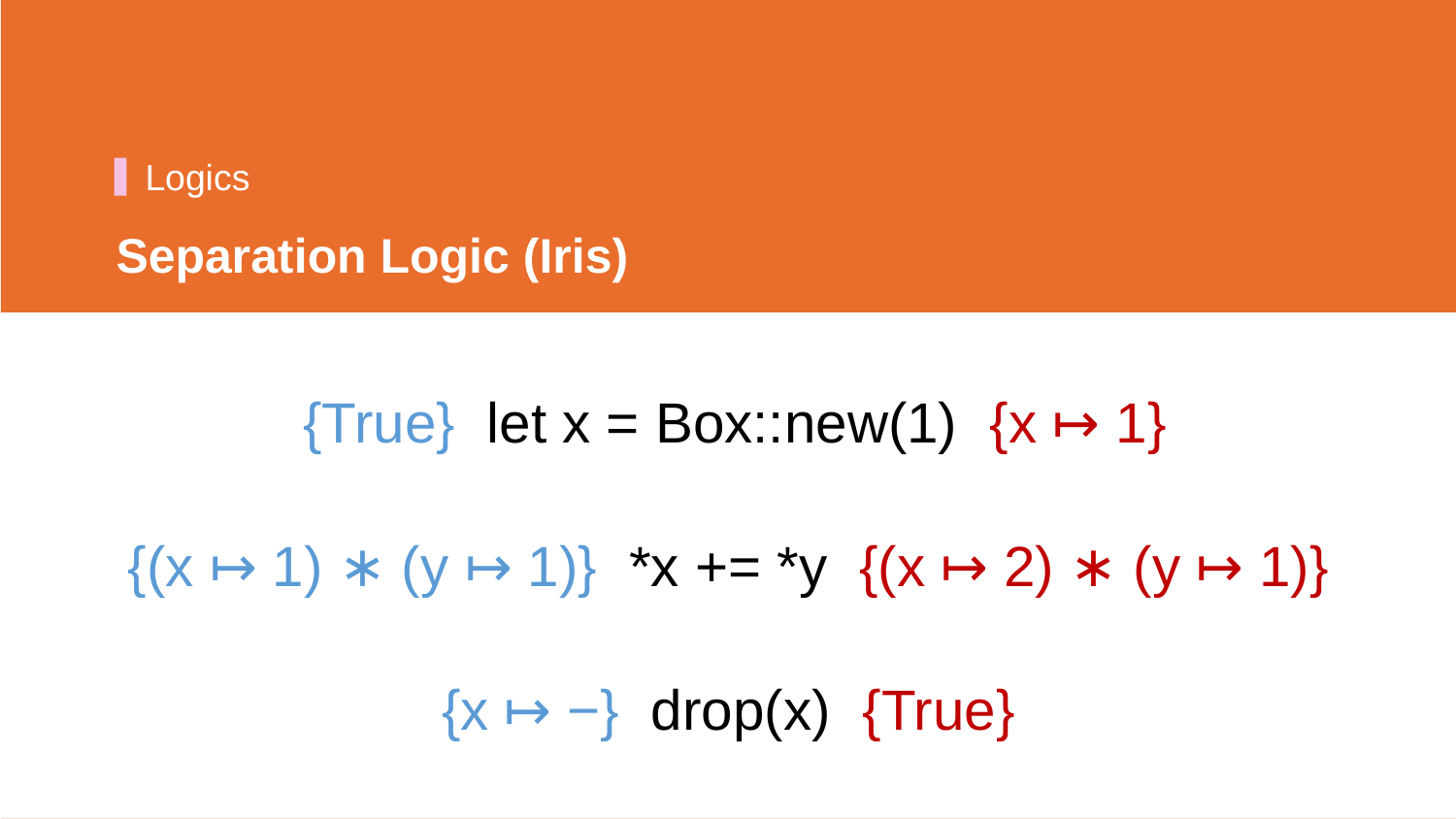

Logics

Separation Logic (Iris)

{True}  let x = Box::new(1)  {x ↦ 1}
{(x ↦ 1) ∗ (y ↦ 1)}  *x += *y  {(x ↦ 2) ∗ (y ↦ 1)}
{x ↦ −}  drop(x)  {True}